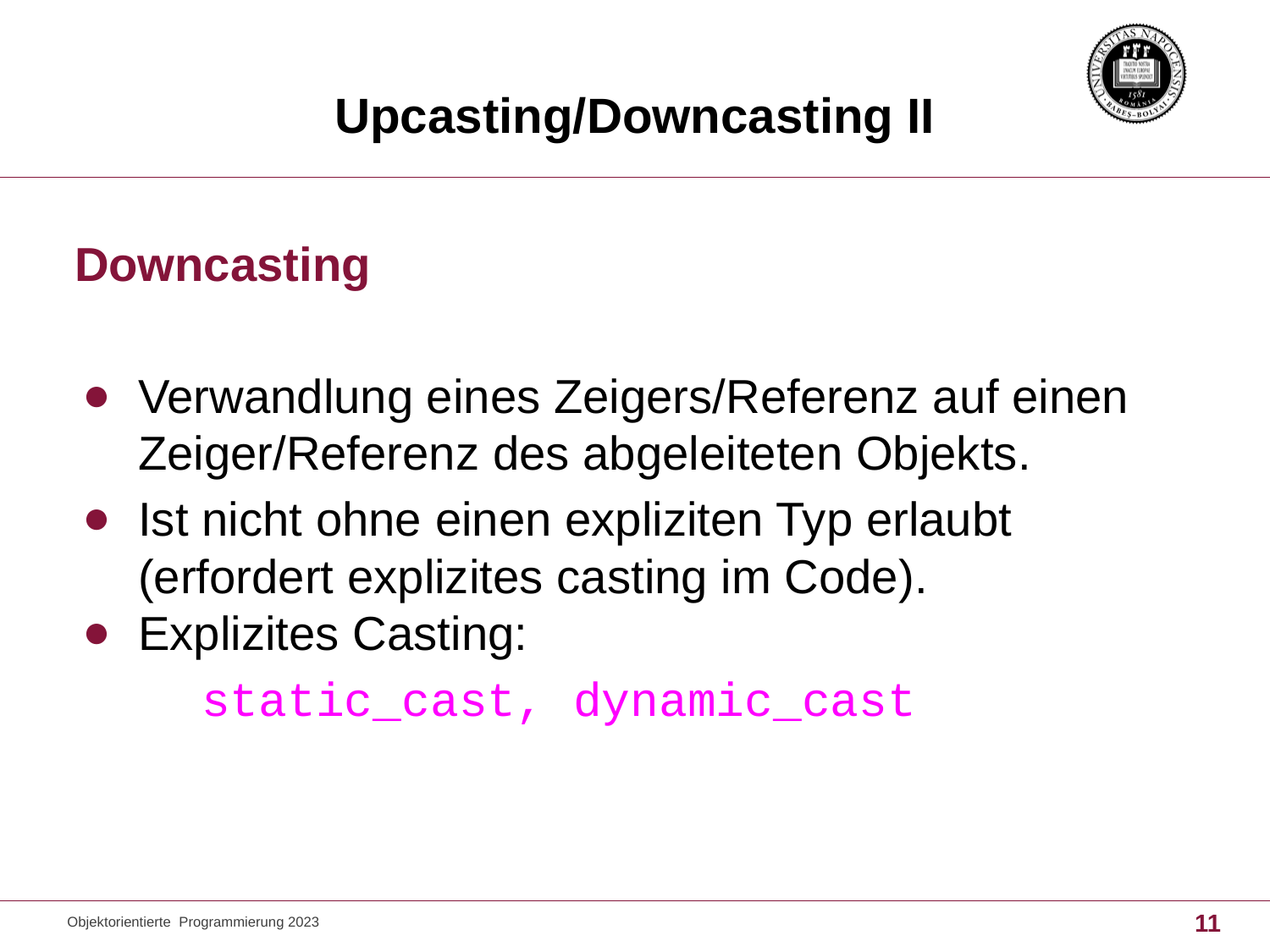

# Upcasting/Downcasting II
Downcasting

Verwandlung eines Zeigers/Referenz auf einen Zeiger/Referenz des abgeleiteten Objekts.
Ist nicht ohne einen expliziten Typ erlaubt (erfordert explizites casting im Code).
Explizites Casting:
static_cast, dynamic_cast

Objektorientierte  Programmierung 2023
11